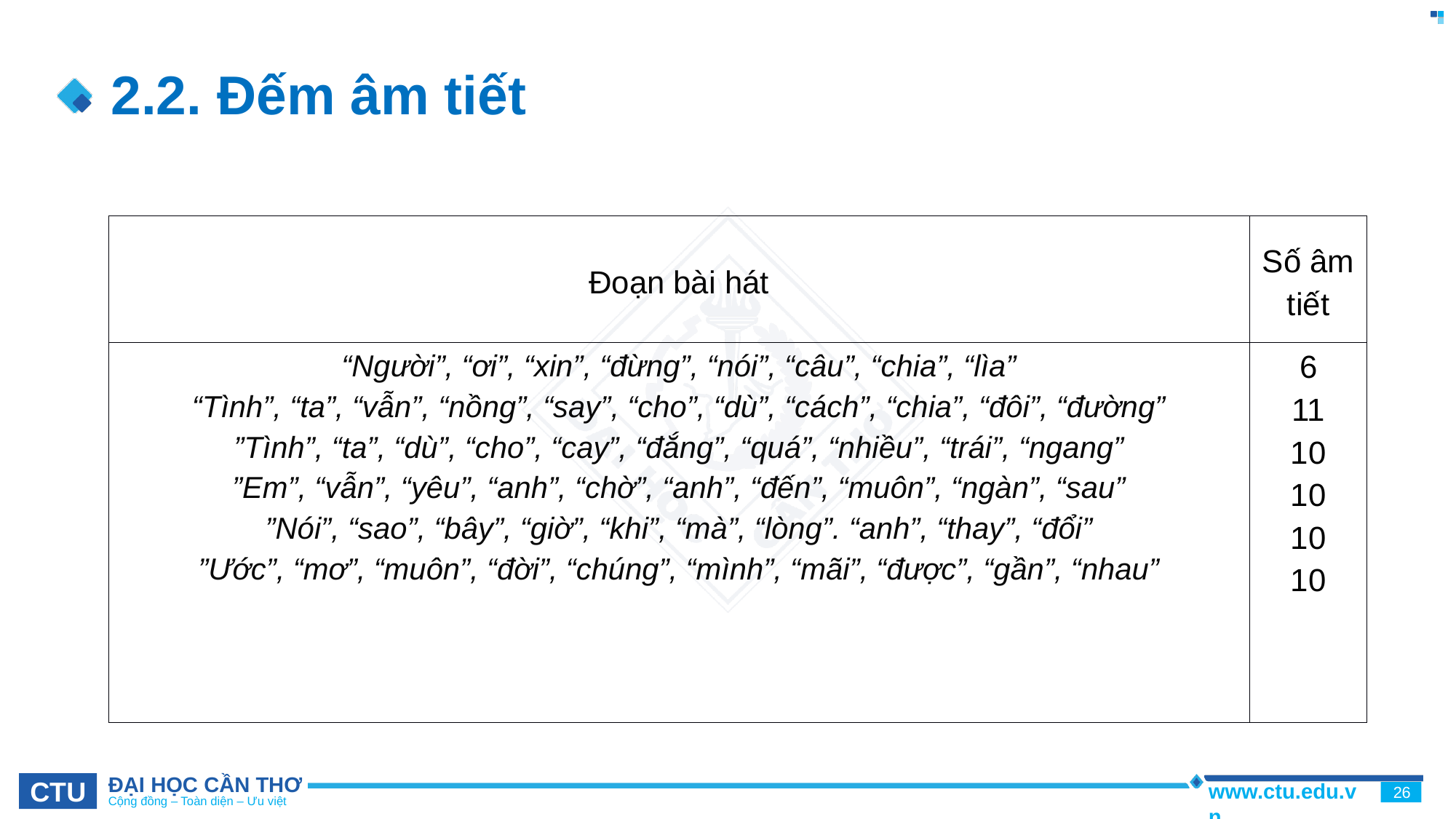

# 2.2. Đếm âm tiết
| Đoạn bài hát | Số âm tiết |
| --- | --- |
| “Người”, “ơi”, “xin”, “đừng”, “nói”, “câu”, “chia”, “lìa” “Tình”, “ta”, “vẫn”, “nồng”, “say”, “cho”, “dù”, “cách”, “chia”, “đôi”, “đường” ”Tình”, “ta”, “dù”, “cho”, “cay”, “đắng”, “quá”, “nhiều”, “trái”, “ngang” ”Em”, “vẫn”, “yêu”, “anh”, “chờ”, “anh”, “đến”, “muôn”, “ngàn”, “sau” ”Nói”, “sao”, “bây”, “giờ”, “khi”, “mà”, “lòng”. “anh”, “thay”, “đổi” ”Ước”, “mơ”, “muôn”, “đời”, “chúng”, “mình”, “mãi”, “được”, “gần”, “nhau” | 6 11 10 10 10 10 |